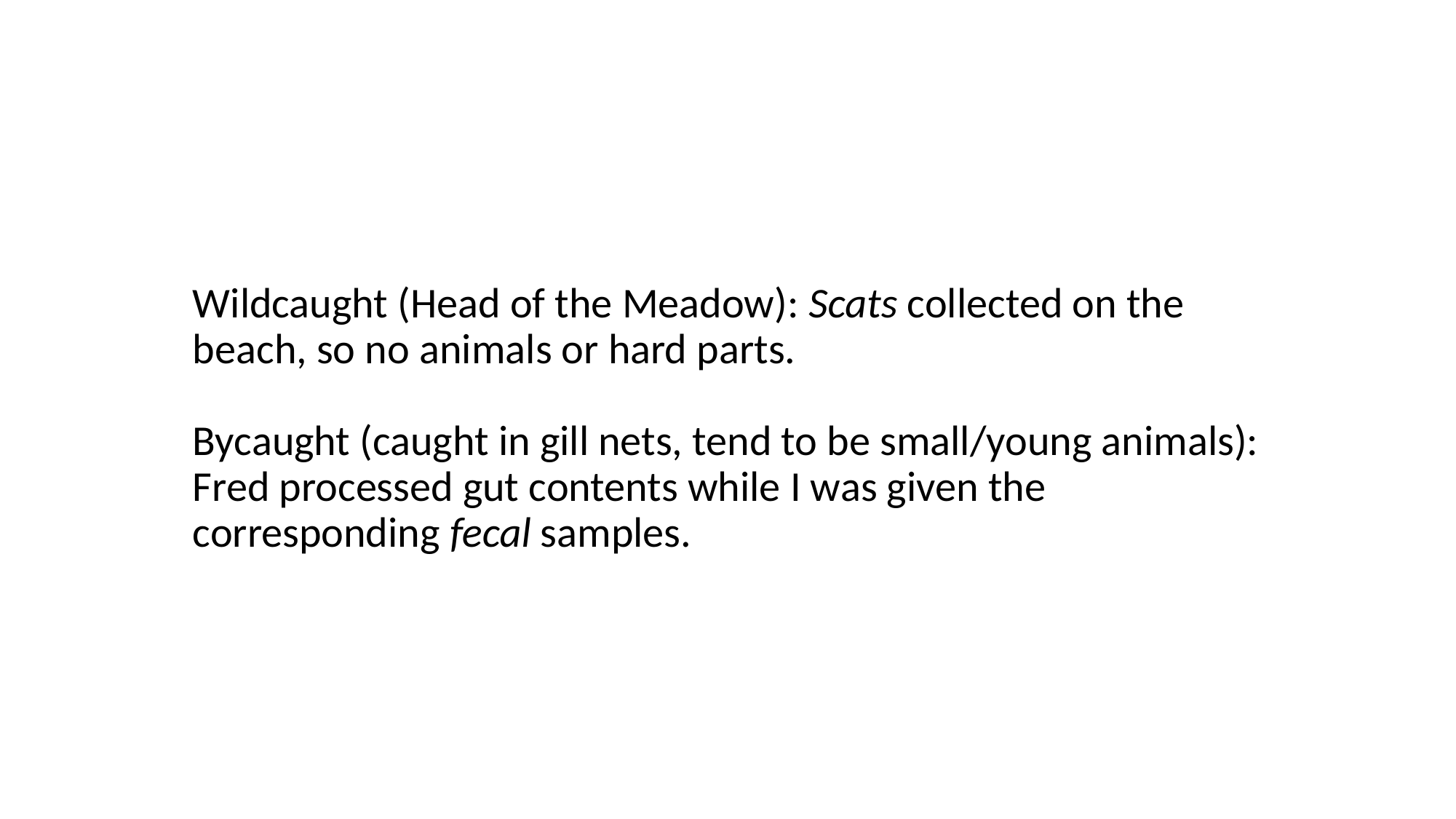

# Wildcaught (Head of the Meadow): Scats collected on the beach, so no animals or hard parts. Bycaught (caught in gill nets, tend to be small/young animals): Fred processed gut contents while I was given the corresponding fecal samples.